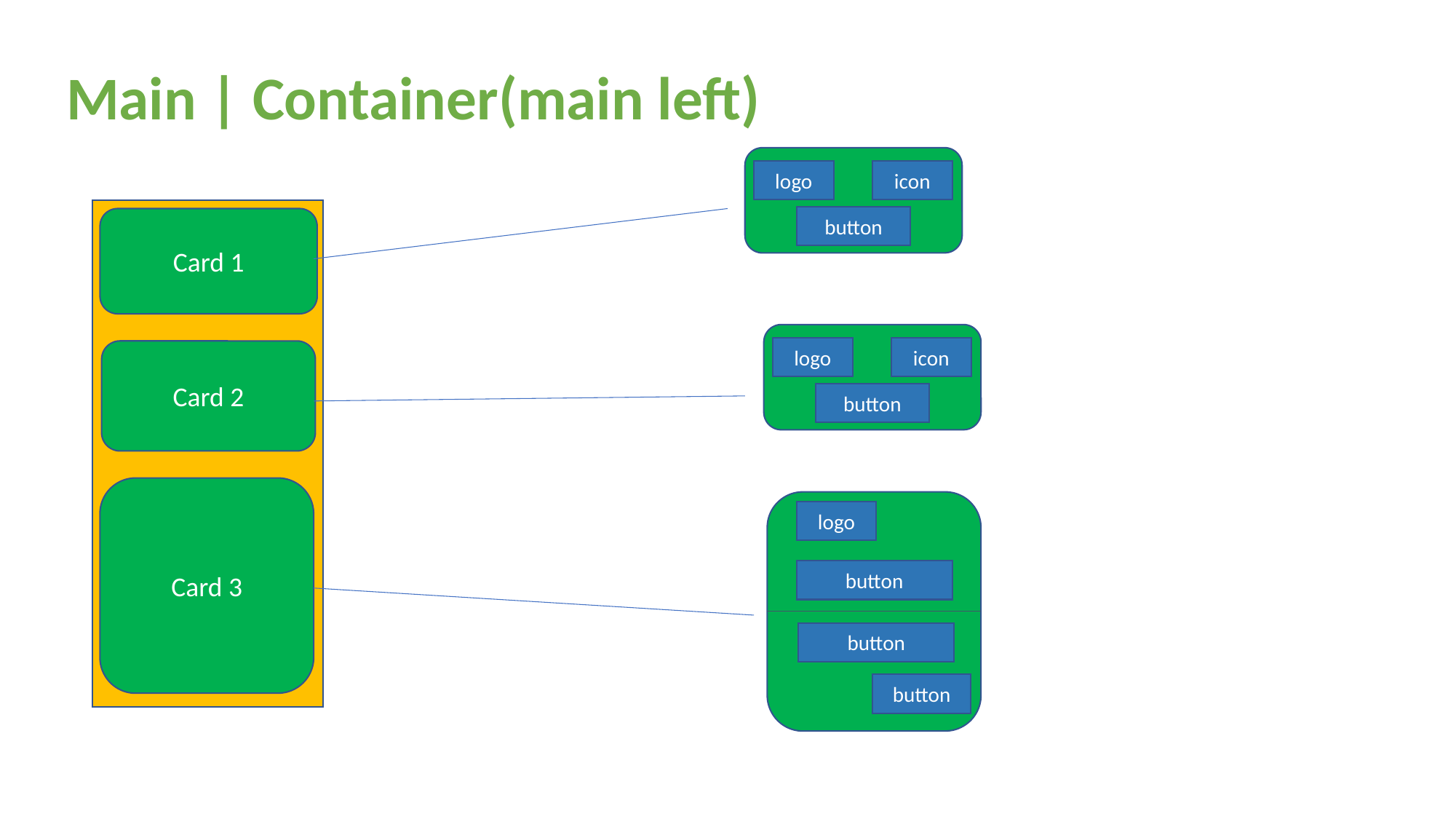

Main | Container(main left)

logo
icon

button
Card 1

logo
icon
Card 2
button
Card 3

logo
button
button
button